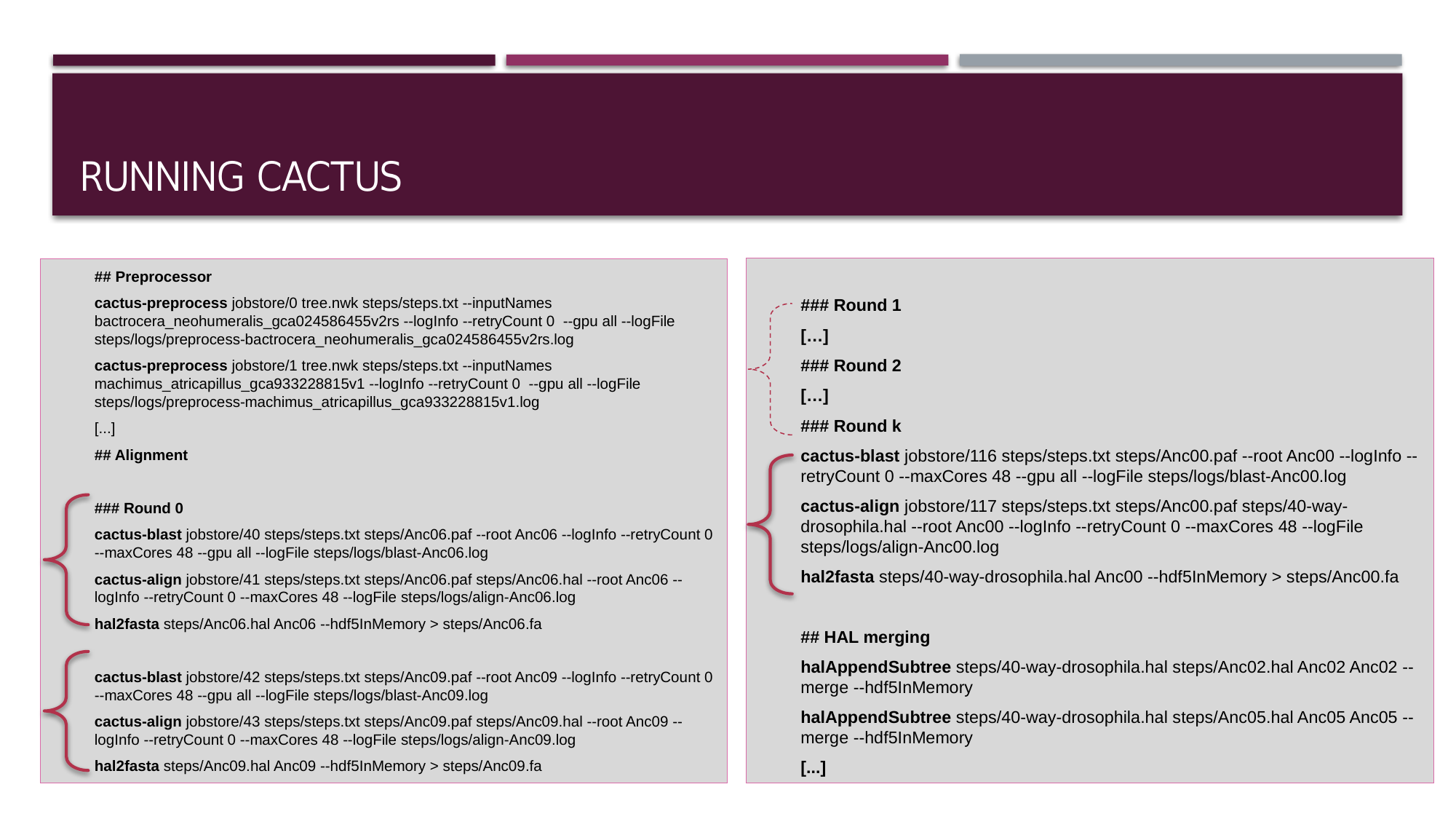

# Running Cactus
## Preprocessor
cactus-preprocess jobstore/0 tree.nwk steps/steps.txt --inputNames bactrocera_neohumeralis_gca024586455v2rs --logInfo --retryCount 0  --gpu all --logFile steps/logs/preprocess-bactrocera_neohumeralis_gca024586455v2rs.log
cactus-preprocess jobstore/1 tree.nwk steps/steps.txt --inputNames machimus_atricapillus_gca933228815v1 --logInfo --retryCount 0  --gpu all --logFile steps/logs/preprocess-machimus_atricapillus_gca933228815v1.log
[...]
## Alignment

### Round 0
cactus-blast jobstore/40 steps/steps.txt steps/Anc06.paf --root Anc06 --logInfo --retryCount 0 --maxCores 48 --gpu all --logFile steps/logs/blast-Anc06.log
cactus-align jobstore/41 steps/steps.txt steps/Anc06.paf steps/Anc06.hal --root Anc06 --logInfo --retryCount 0 --maxCores 48 --logFile steps/logs/align-Anc06.log
hal2fasta steps/Anc06.hal Anc06 --hdf5InMemory > steps/Anc06.fa

cactus-blast jobstore/42 steps/steps.txt steps/Anc09.paf --root Anc09 --logInfo --retryCount 0 --maxCores 48 --gpu all --logFile steps/logs/blast-Anc09.log
cactus-align jobstore/43 steps/steps.txt steps/Anc09.paf steps/Anc09.hal --root Anc09 --logInfo --retryCount 0 --maxCores 48 --logFile steps/logs/align-Anc09.log
hal2fasta steps/Anc09.hal Anc09 --hdf5InMemory > steps/Anc09.fa

### Round 1
[…]
### Round 2
[…]
### Round k
cactus-blast jobstore/116 steps/steps.txt steps/Anc00.paf --root Anc00 --logInfo --retryCount 0 --maxCores 48 --gpu all --logFile steps/logs/blast-Anc00.log
cactus-align jobstore/117 steps/steps.txt steps/Anc00.paf steps/40-way-drosophila.hal --root Anc00 --logInfo --retryCount 0 --maxCores 48 --logFile steps/logs/align-Anc00.log
hal2fasta steps/40-way-drosophila.hal Anc00 --hdf5InMemory > steps/Anc00.fa

## HAL merging
halAppendSubtree steps/40-way-drosophila.hal steps/Anc02.hal Anc02 Anc02 --merge --hdf5InMemory
halAppendSubtree steps/40-way-drosophila.hal steps/Anc05.hal Anc05 Anc05 --merge --hdf5InMemory
[...]